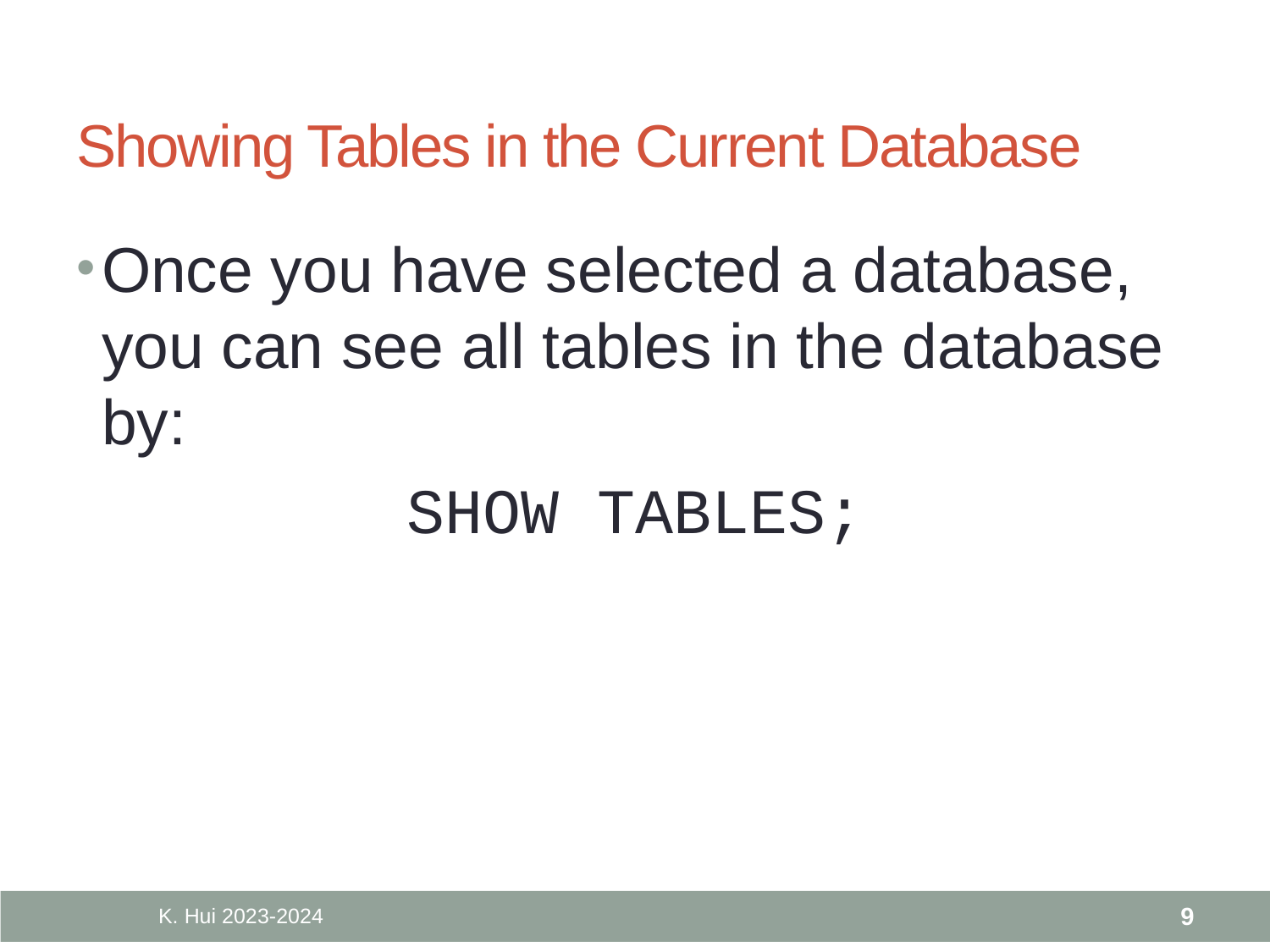

# Showing Tables in the Current Database
Once you have selected a database, you can see all tables in the database by:
SHOW TABLES;
K. Hui 2023-2024
9